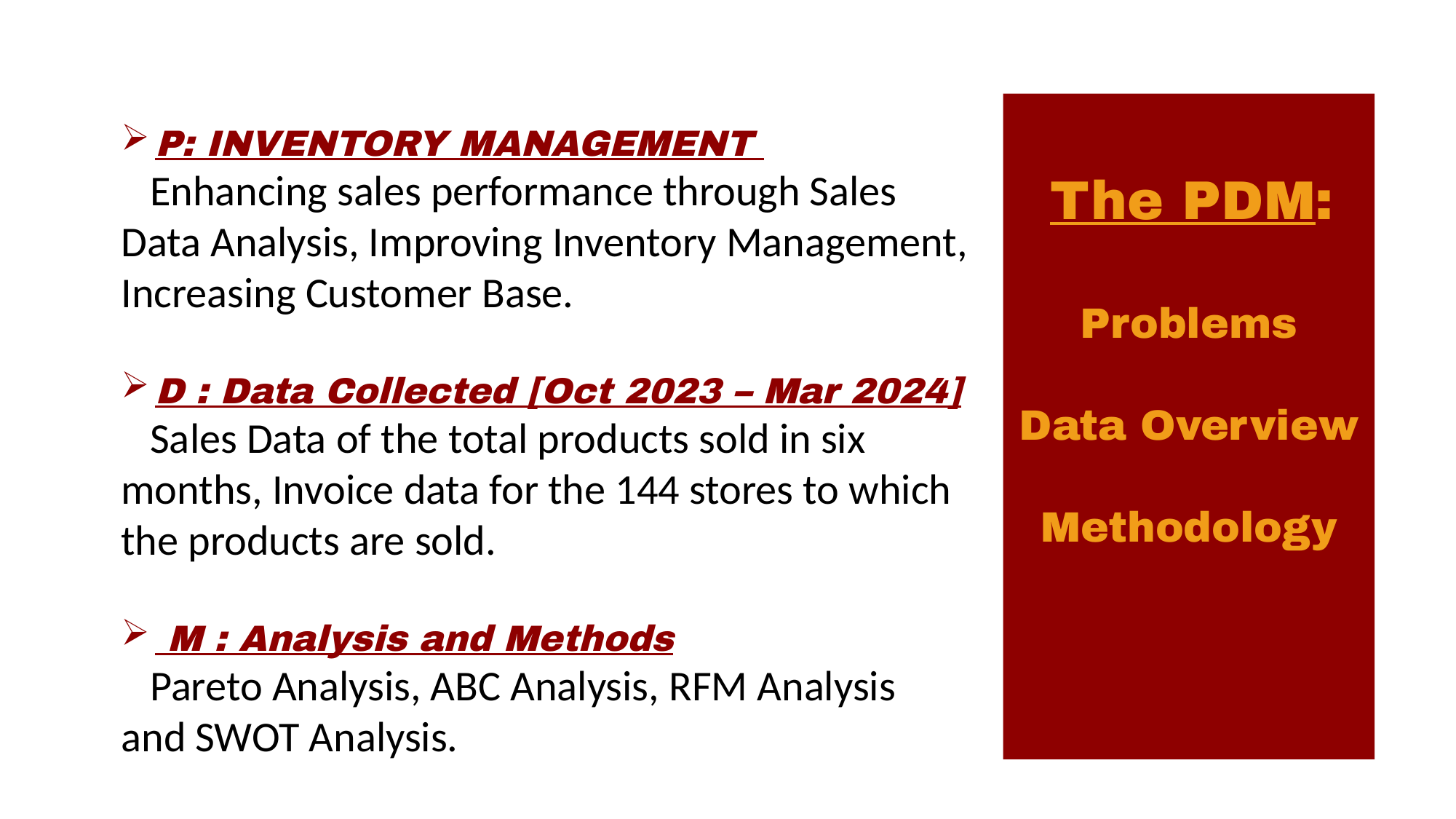

The PDM:

Problems

Data Overview

Methodology

P: INVENTORY MANAGEMENT
   Enhancing sales performance through Sales       Data Analysis, Improving Inventory Management, Increasing Customer Base.

D : Data Collected [Oct 2023 – Mar 2024]
   Sales Data of the total products sold in six months, Invoice data for the 144 stores to which the products are sold.

 M : Analysis and Methods
   Pareto Analysis, ABC Analysis, RFM Analysis and SWOT Analysis.